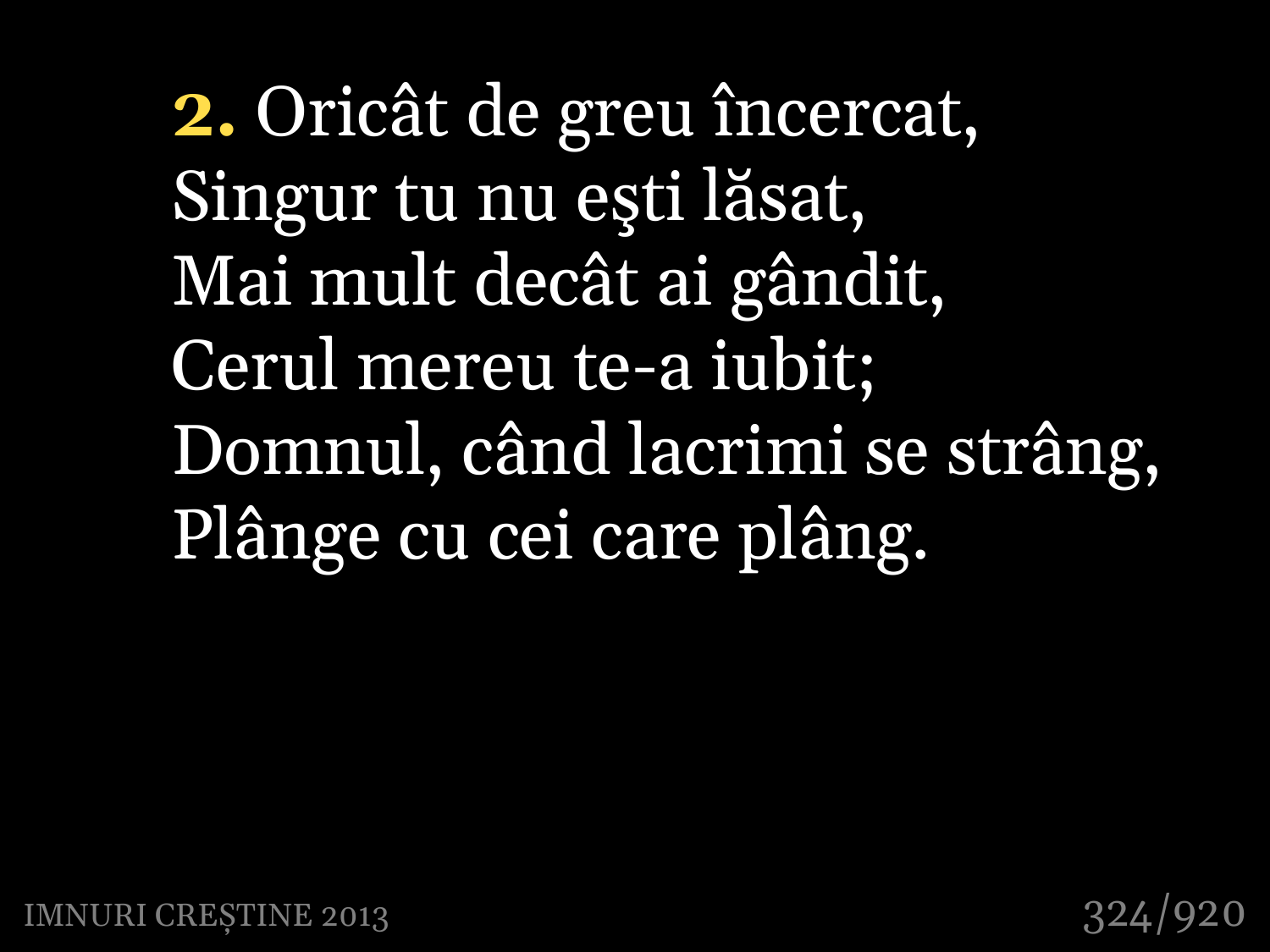

2. Oricât de greu încercat,
Singur tu nu eşti lăsat,
Mai mult decât ai gândit,
Cerul mereu te-a iubit;
Domnul, când lacrimi se strâng,
Plânge cu cei care plâng.
324/920
IMNURI CREȘTINE 2013